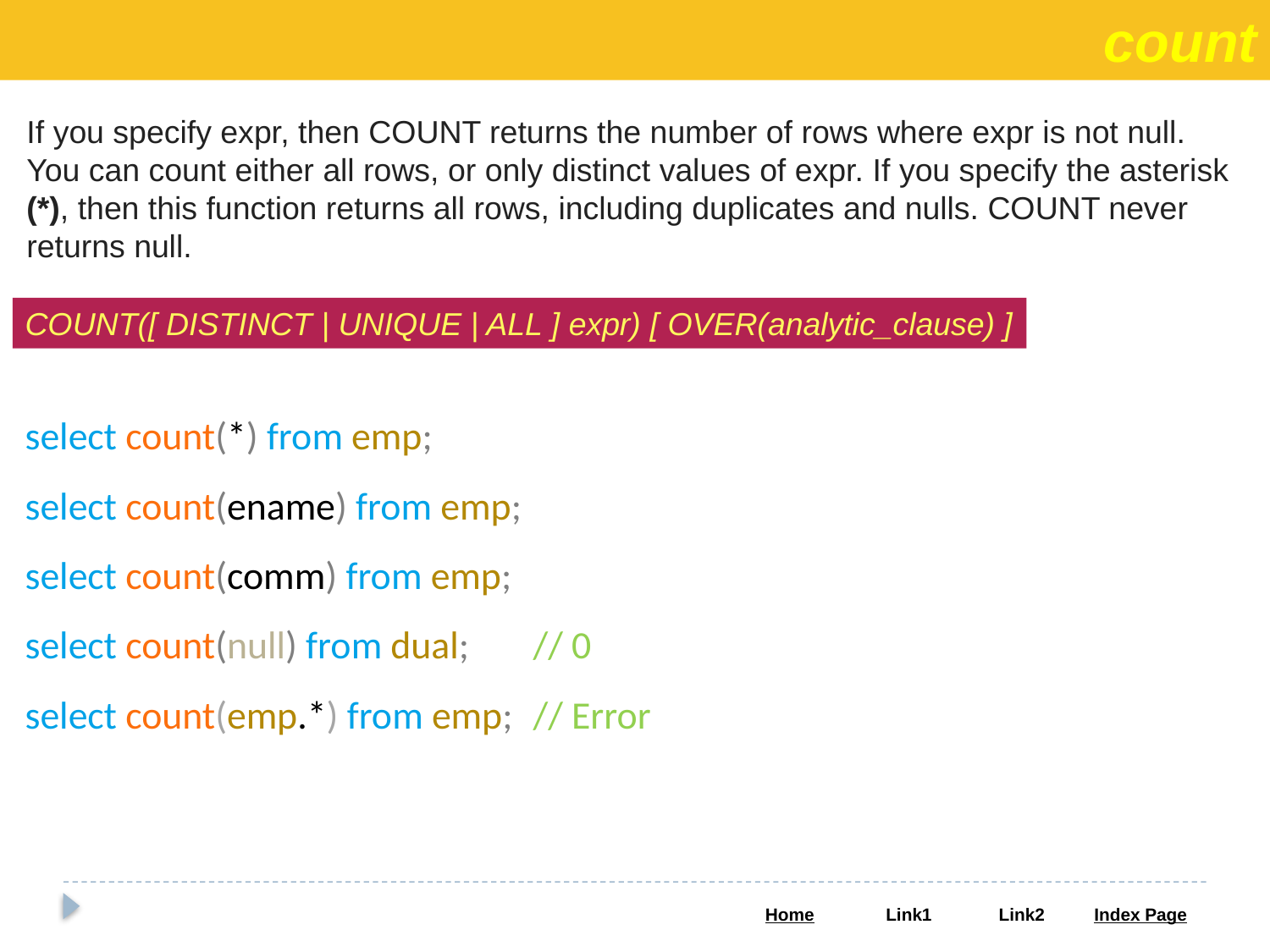

count
If you specify expr, then COUNT returns the number of rows where expr is not null. You can count either all rows, or only distinct values of expr. If you specify the asterisk (*), then this function returns all rows, including duplicates and nulls. COUNT never returns null.
COUNT([ DISTINCT | UNIQUE | ALL ] expr) [ OVER(analytic_clause) ]
select count(*) from emp;
select count(ename) from emp;
select count(comm) from emp;
select count(null) from dual; 	// 0
select count(emp.*) from emp; 	// Error